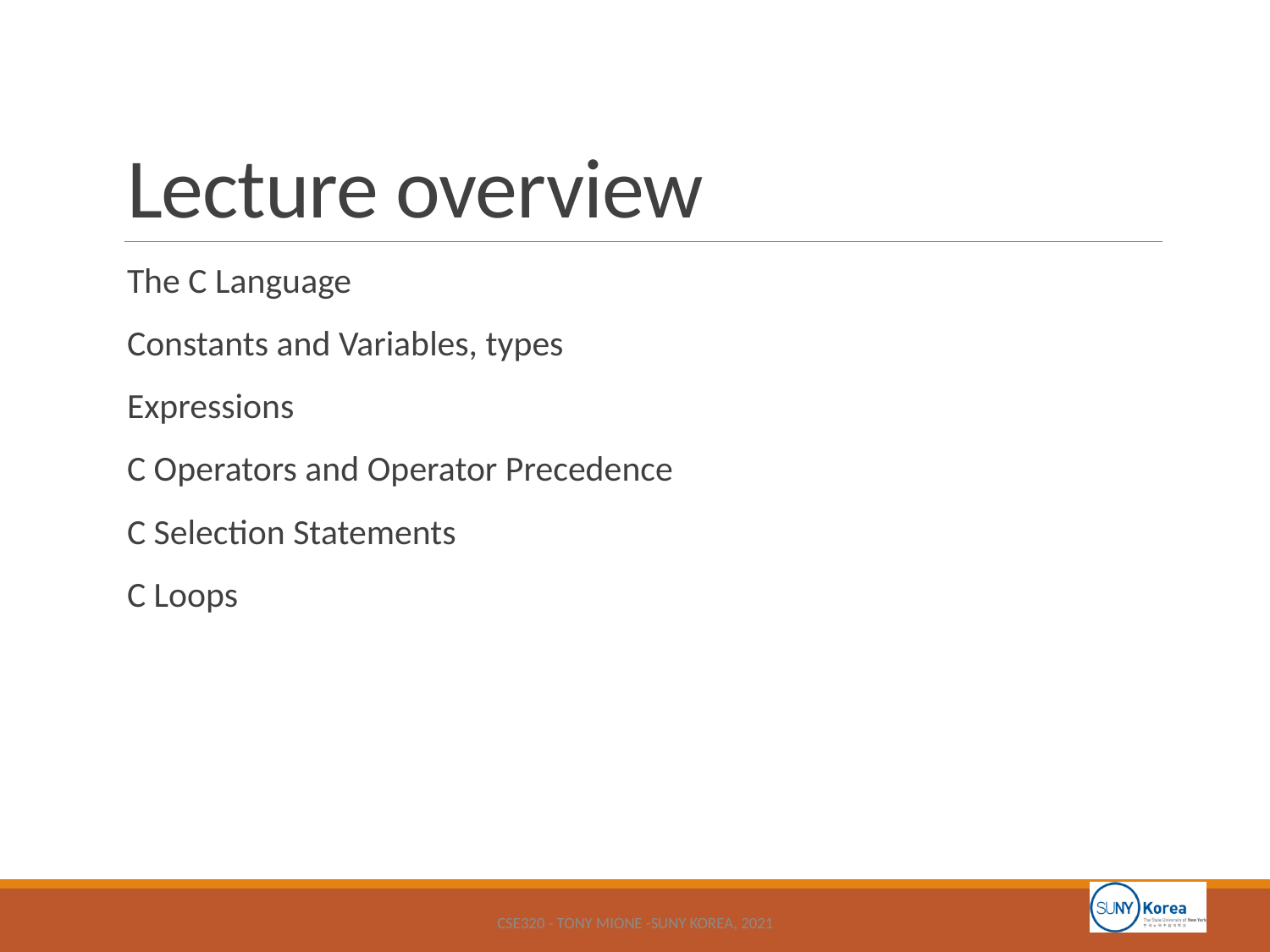

# Lecture overview
The C Language
Constants and Variables, types
Expressions
C Operators and Operator Precedence
C Selection Statements
C Loops
CSE320 - Tony Mione -SUNY Korea, 2021